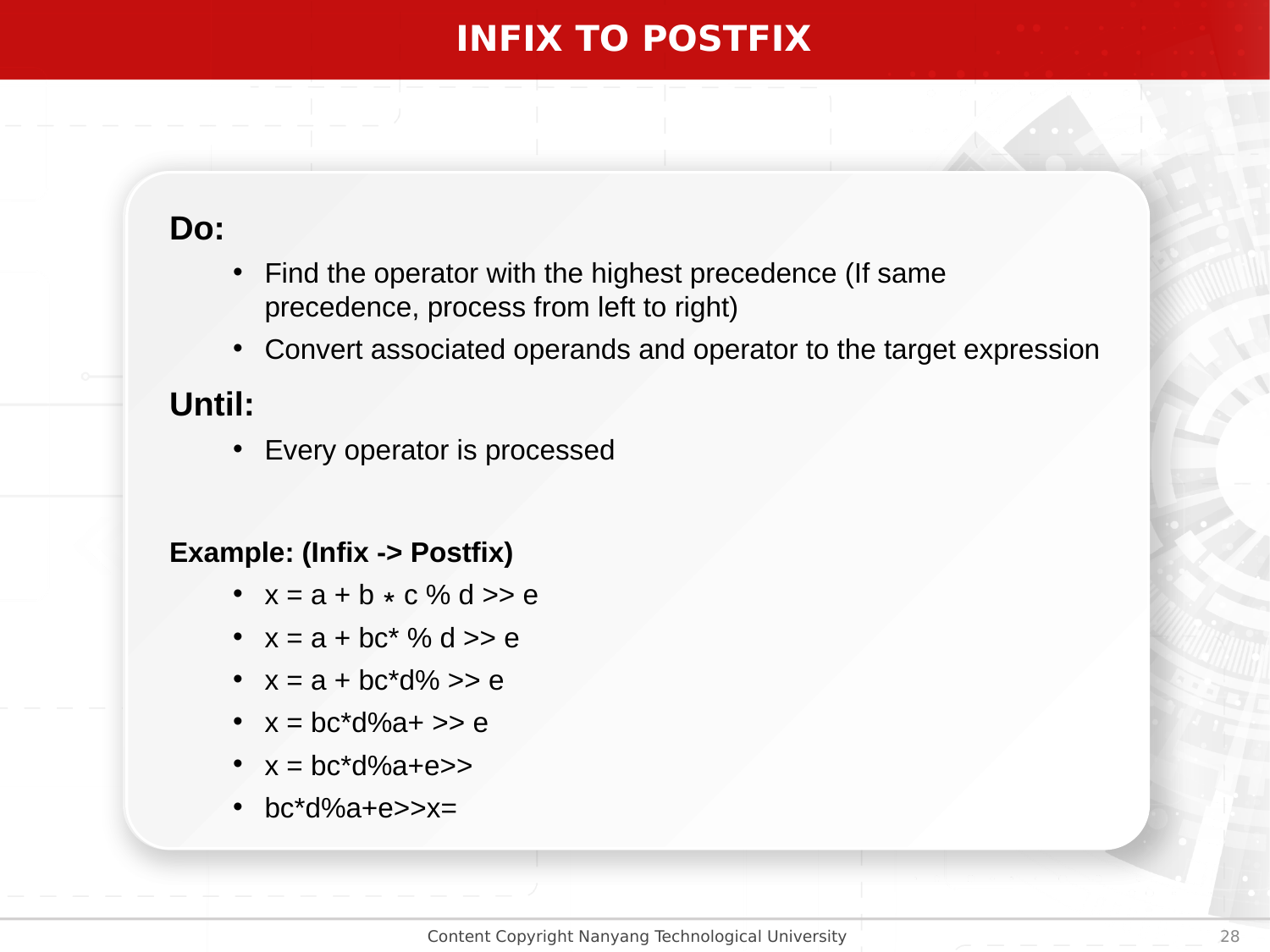

# Infix to postfix
Do:
Find the operator with the highest precedence (If same precedence, process from left to right)
Convert associated operands and operator to the target expression
Until:
Every operator is processed

Example: (Infix -> Postfix)
x = a + b ∗ c % d >> e
x = a + bc* % d >> e
x = a + bc*d% >> e
x = bc*d%a+ >> e
x = bc*d%a+e>>
bc*d%a+e>>x=